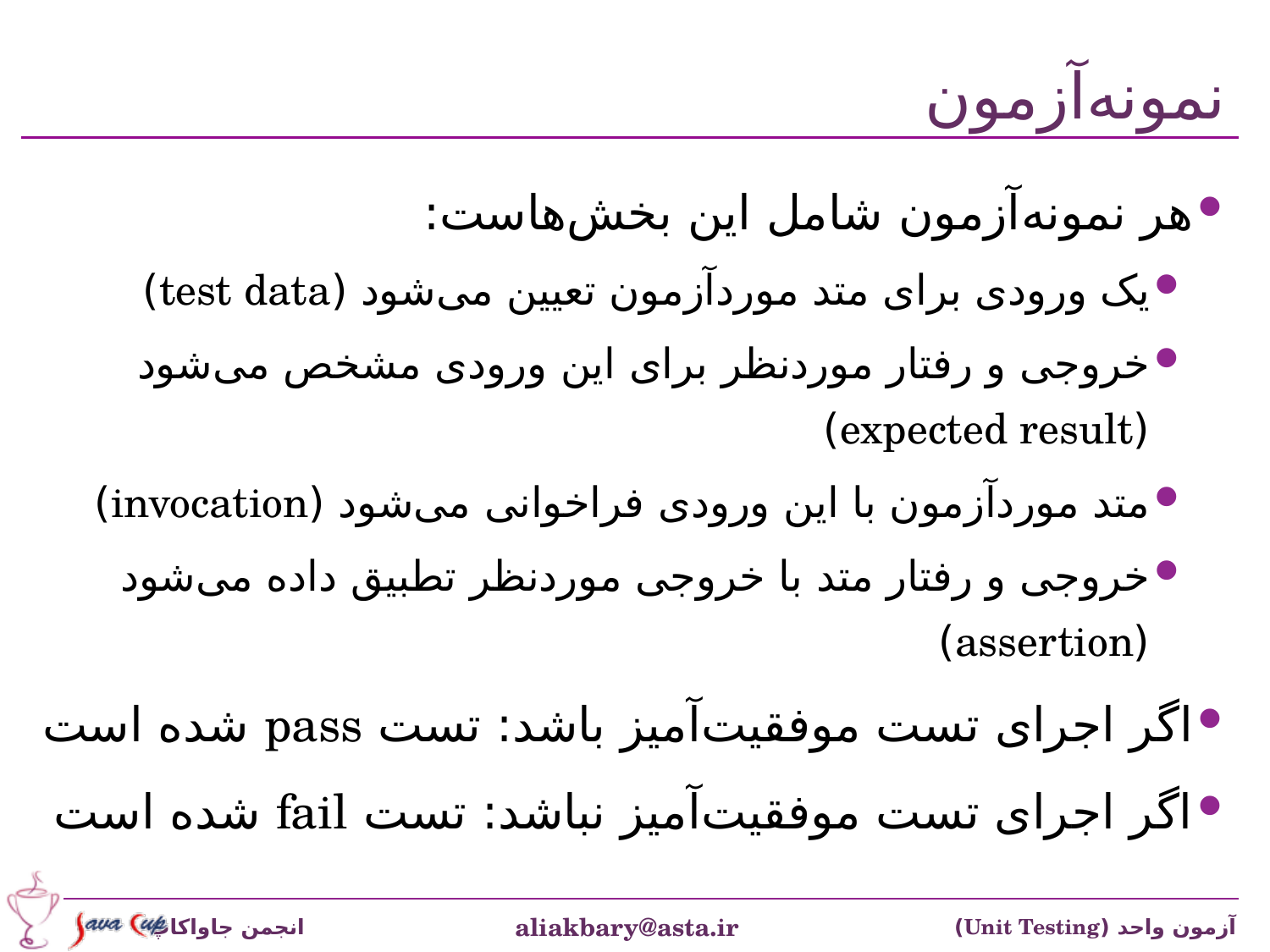

# نمونه‌آزمون
هر نمونه‌آزمون شامل اين بخش‌هاست:
يک ورودی برای متد موردآزمون تعیین می‌شود (test data)
خروجی و رفتار موردنظر برای اين ورودی مشخص می‌شود
(expected result)
متد موردآزمون با اين ورودی فراخوانی می‌شود (invocation)
خروجی و رفتار متد با خروجی موردنظر تطبيق داده می‌شود (assertion)
اگر اجرای تست موفقيت‌آميز باشد: تست pass شده است
اگر اجرای تست موفقيت‌آميز نباشد: تست fail شده است